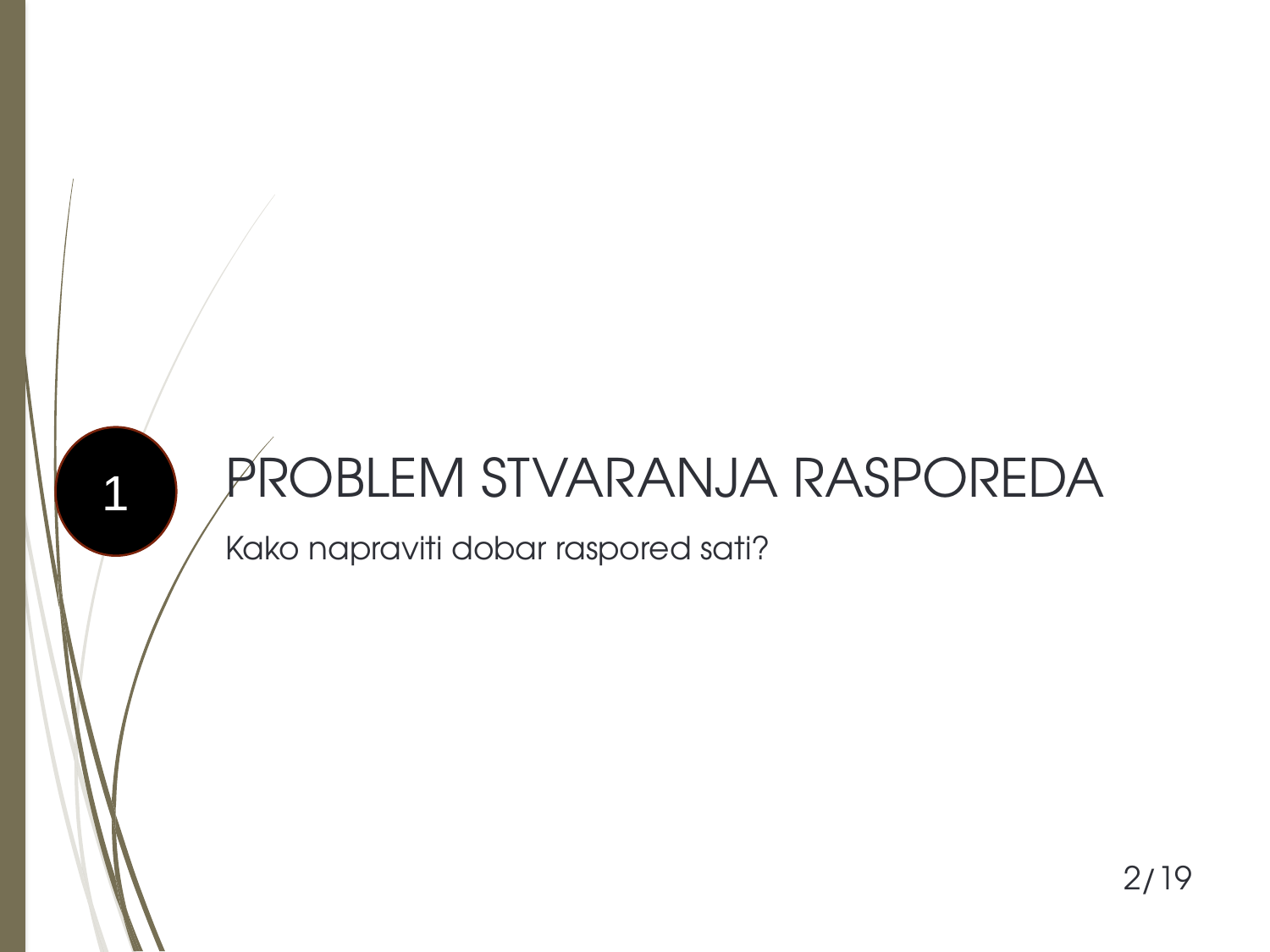

1
# PROBLEM STVARANJA RASPOREDA
Kako napraviti dobar raspored sati?
2/19